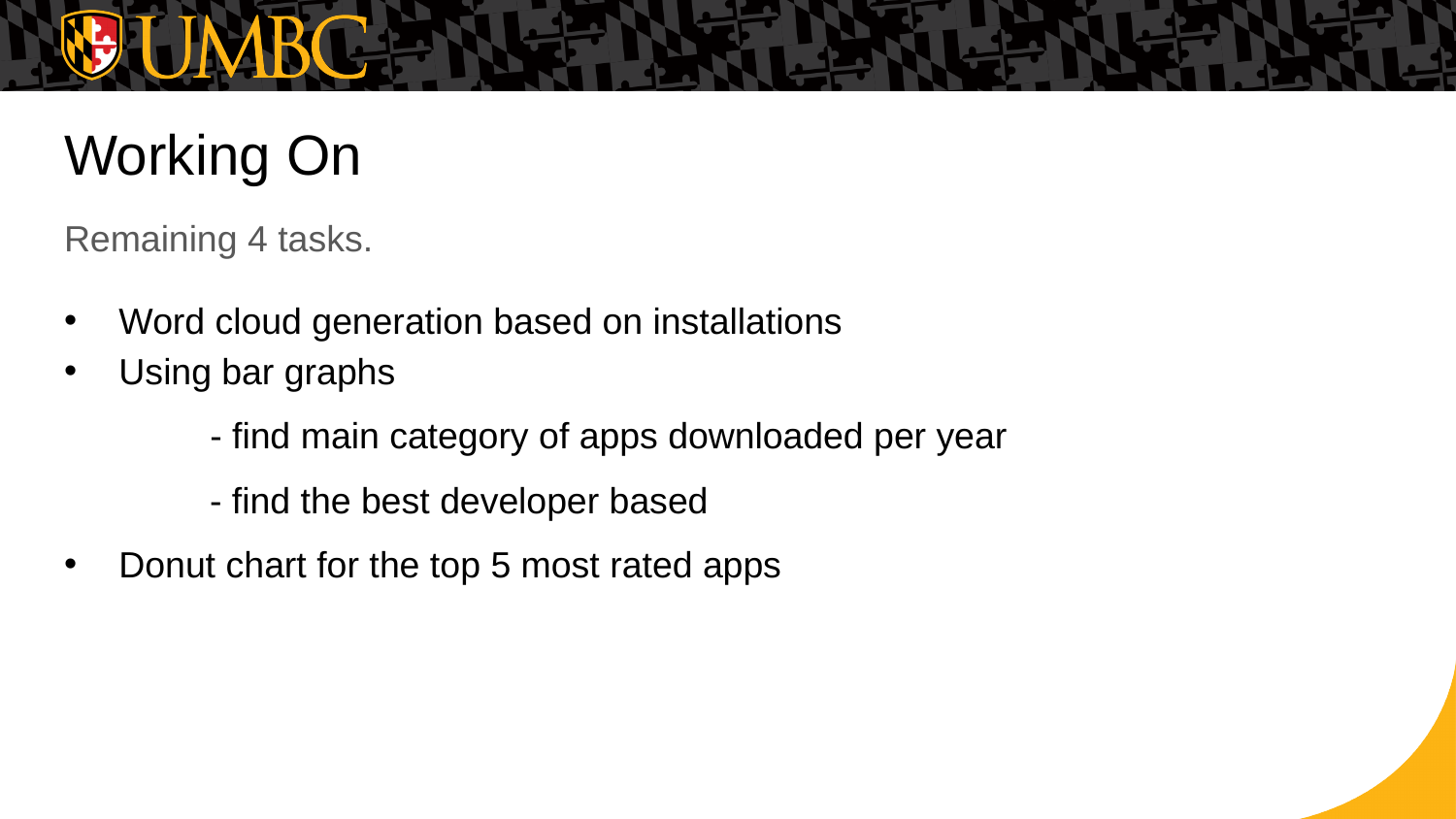

# Working On
Remaining 4 tasks.
Word cloud generation based on installations
Using bar graphs
- find main category of apps downloaded per year
- find the best developer based
Donut chart for the top 5 most rated apps